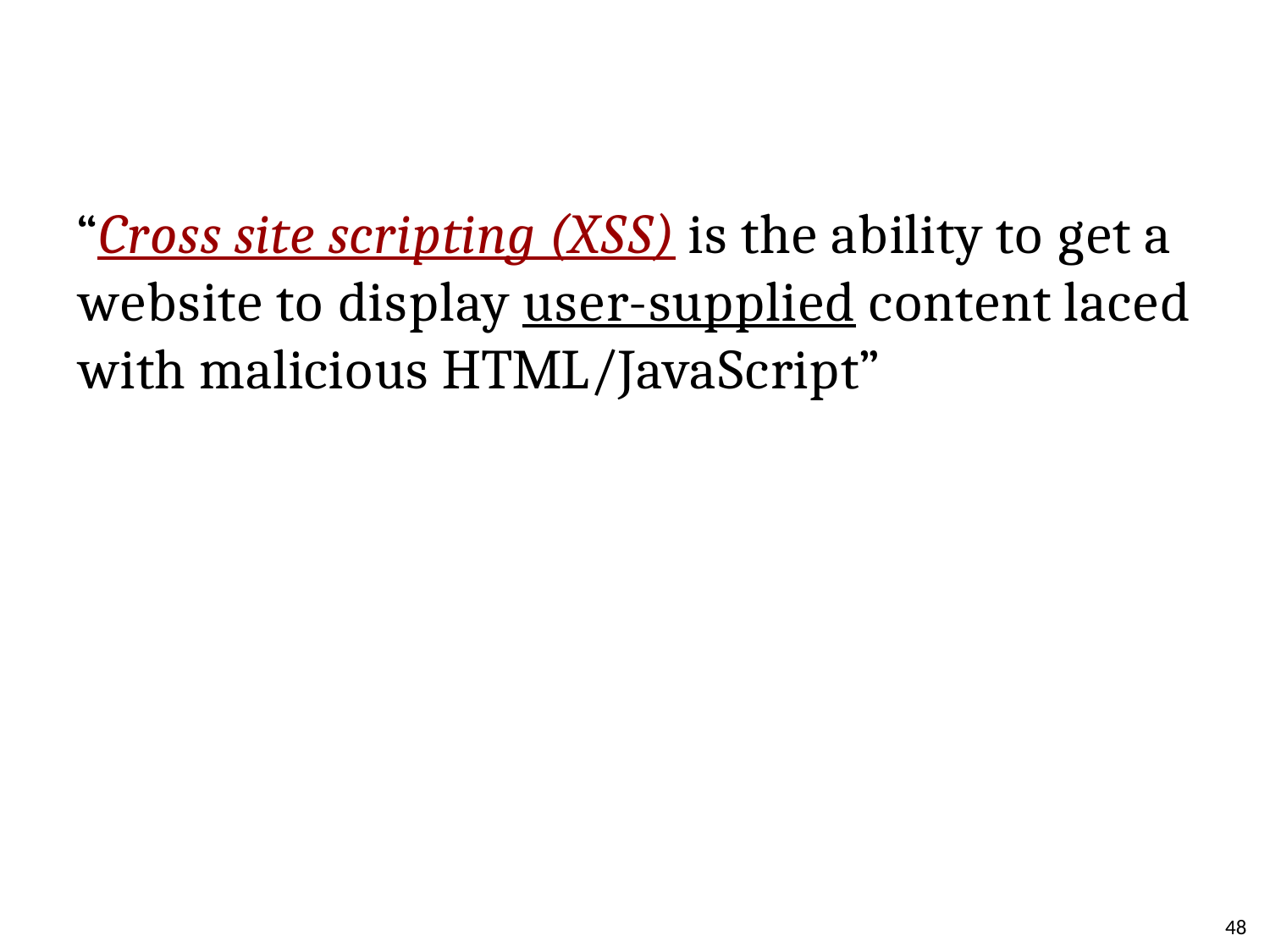

“Cross site scripting (XSS) is the ability to get a website to display user-supplied content laced with malicious HTML/JavaScript”
48